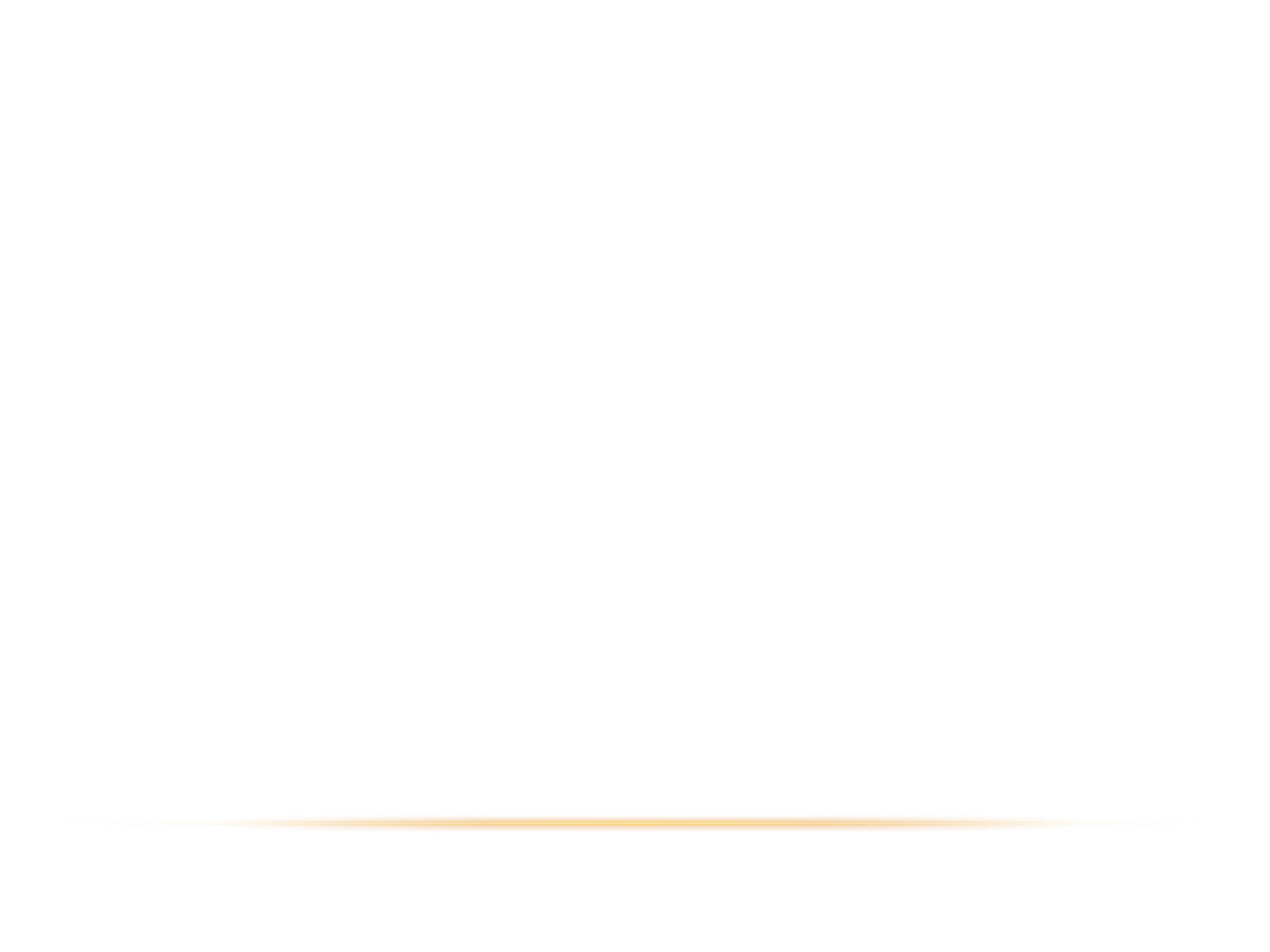

References
Retirement Statistics For Americans as of 2014
Retirement Statistics:
Source: US Census Bureau, Saperston Companies, Bankrate; July 13th, 2014
http://www.statisticbrain.com/retirement-statistics/
SSA Main Dataset: Annual Statistical Supplement, 2013
http://www.ssa.gov/policy/docs/statcomps/supplement/2013/
SSA solvency
http://www.ssa.gov/policy/docs/ssb/v70n3/v70n3p111.html
401K Contribution and Balance Amount
https://blog.personalcapital.com/financial-planning-2/average-401k-balance-age/
401K Required Withdrawals
http://www.irs.gov/Retirement-Plans/Plan-Participant,-Employee/Retirement-Topics-Required-Minimum-Distributions-%28RMDs%29